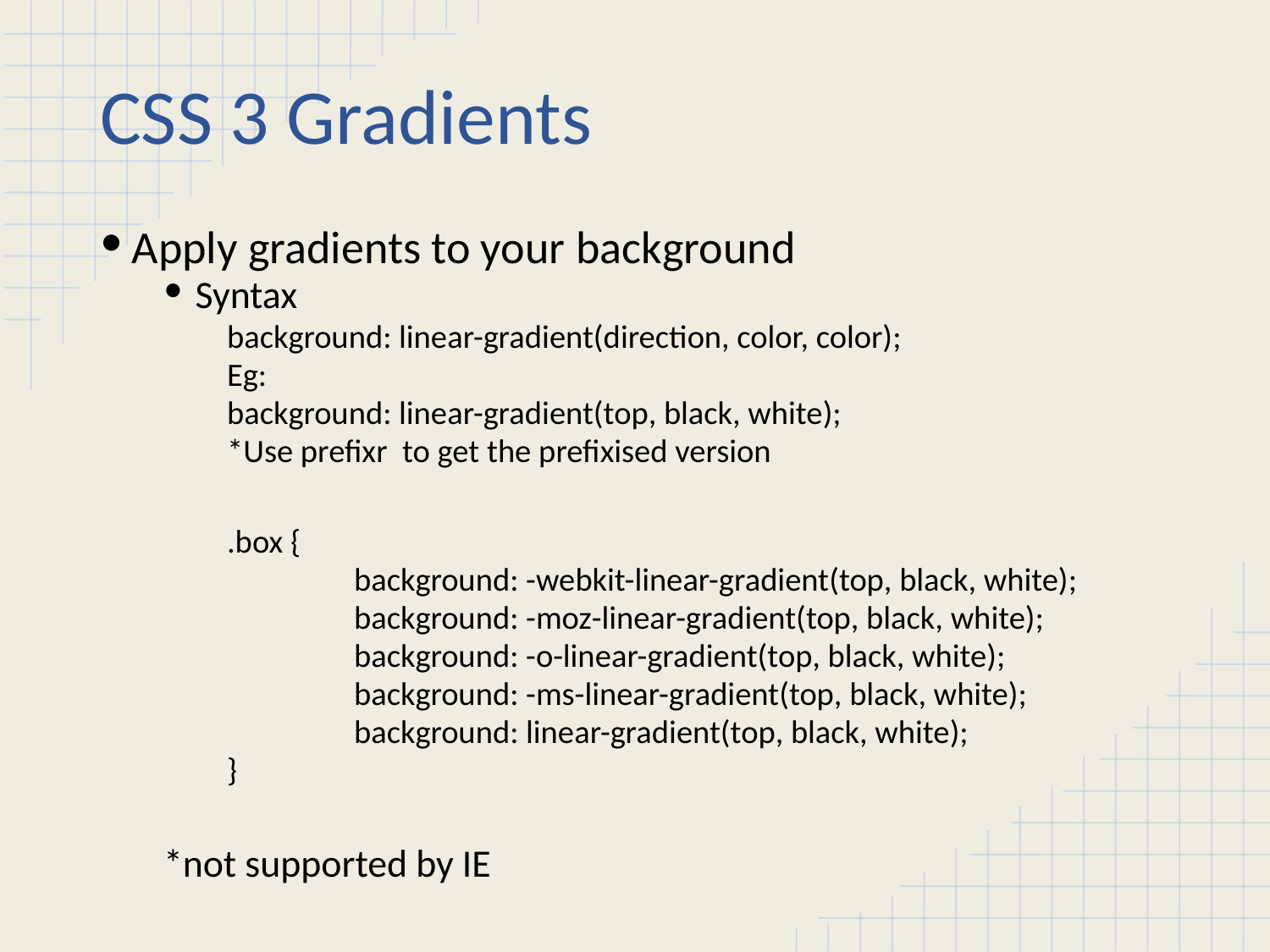

# CSS 3 Gradients
Apply gradients to your background
Syntax
background: linear-gradient(direction, color, color);
Eg:
background: linear-gradient(top, black, white);
*Use prefixr  to get the prefixised version

.box {
	background: -webkit-linear-gradient(top, black, white);
	background: -moz-linear-gradient(top, black, white);
	background: -o-linear-gradient(top, black, white);
	background: -ms-linear-gradient(top, black, white);
	background: linear-gradient(top, black, white);
}

*not supported by IE